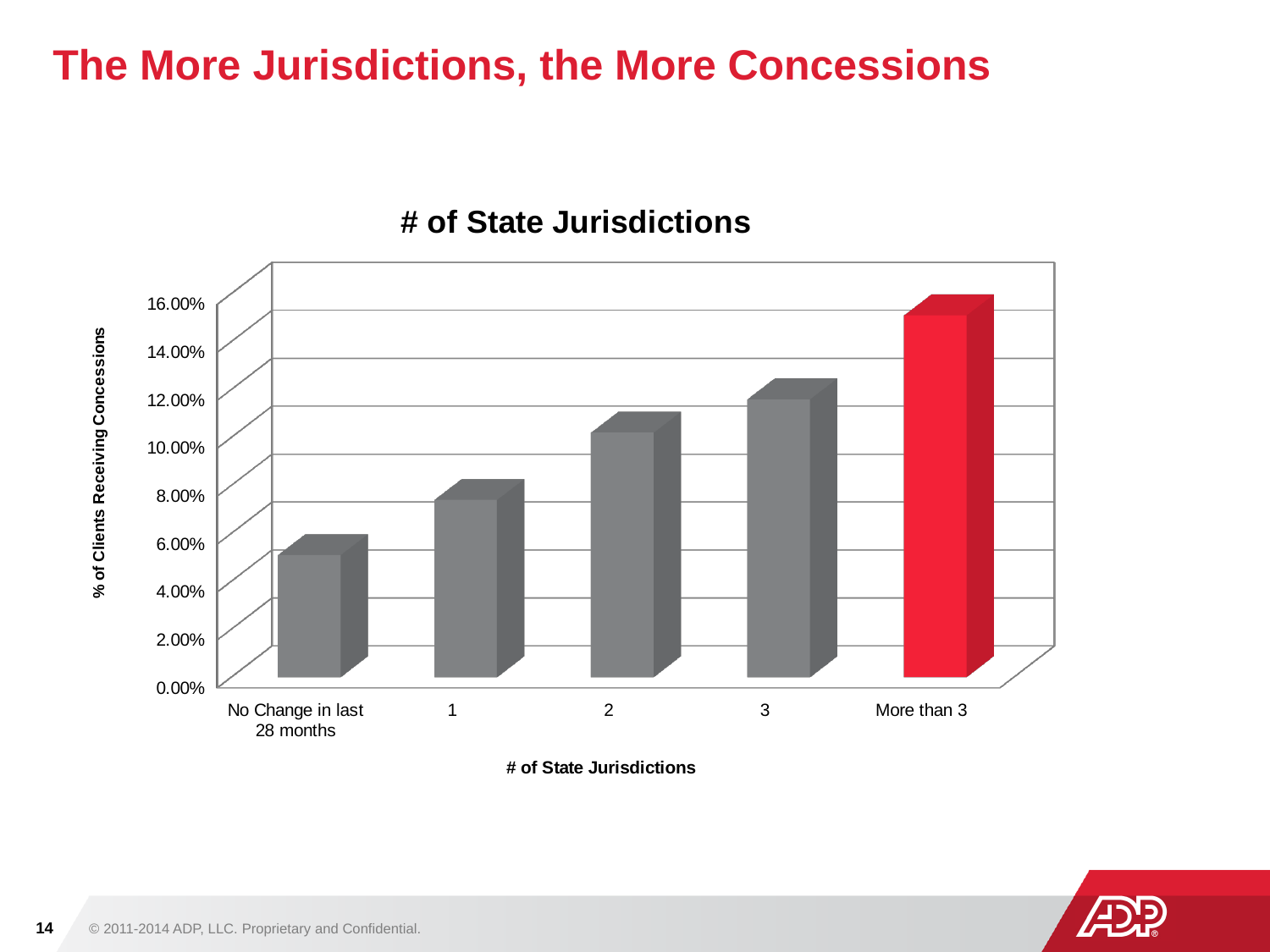

# The More Jurisdictions, the More Concessions

[unsupported chart]

14
© 2011-2014 ADP, LLC. Proprietary and Confidential.